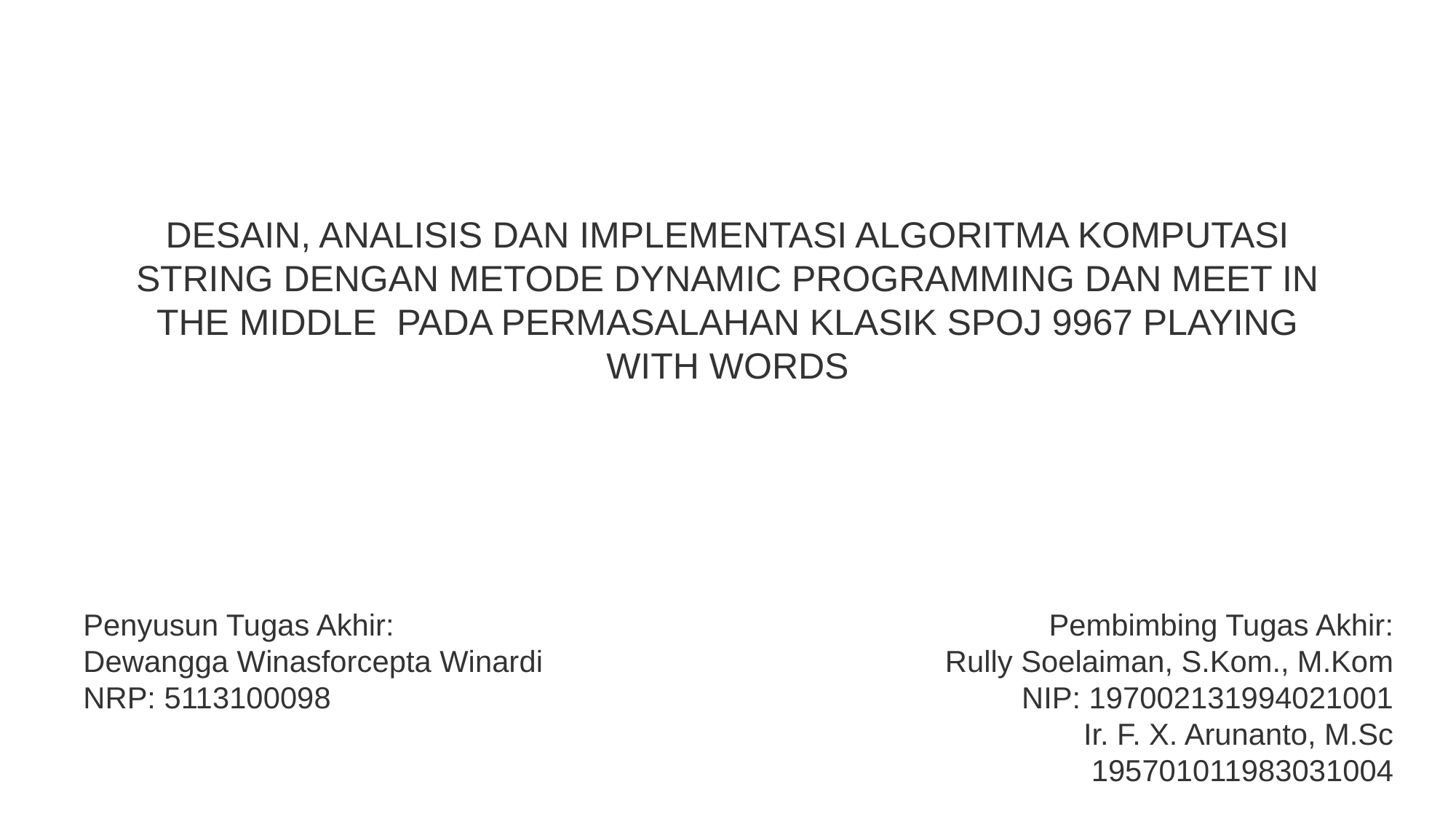

DESAIN, ANALISIS DAN IMPLEMENTASI ALGORITMA KOMPUTASI STRING DENGAN METODE DYNAMIC PROGRAMMING DAN MEET IN THE MIDDLE  PADA PERMASALAHAN KLASIK SPOJ 9967 PLAYING WITH WORDS
Penyusun Tugas Akhir:
Dewangga Winasforcepta Winardi
NRP: 5113100098
Pembimbing Tugas Akhir:
Rully Soelaiman, S.Kom., M.Kom
NIP: 197002131994021001
Ir. F. X. Arunanto, M.Sc
195701011983031004